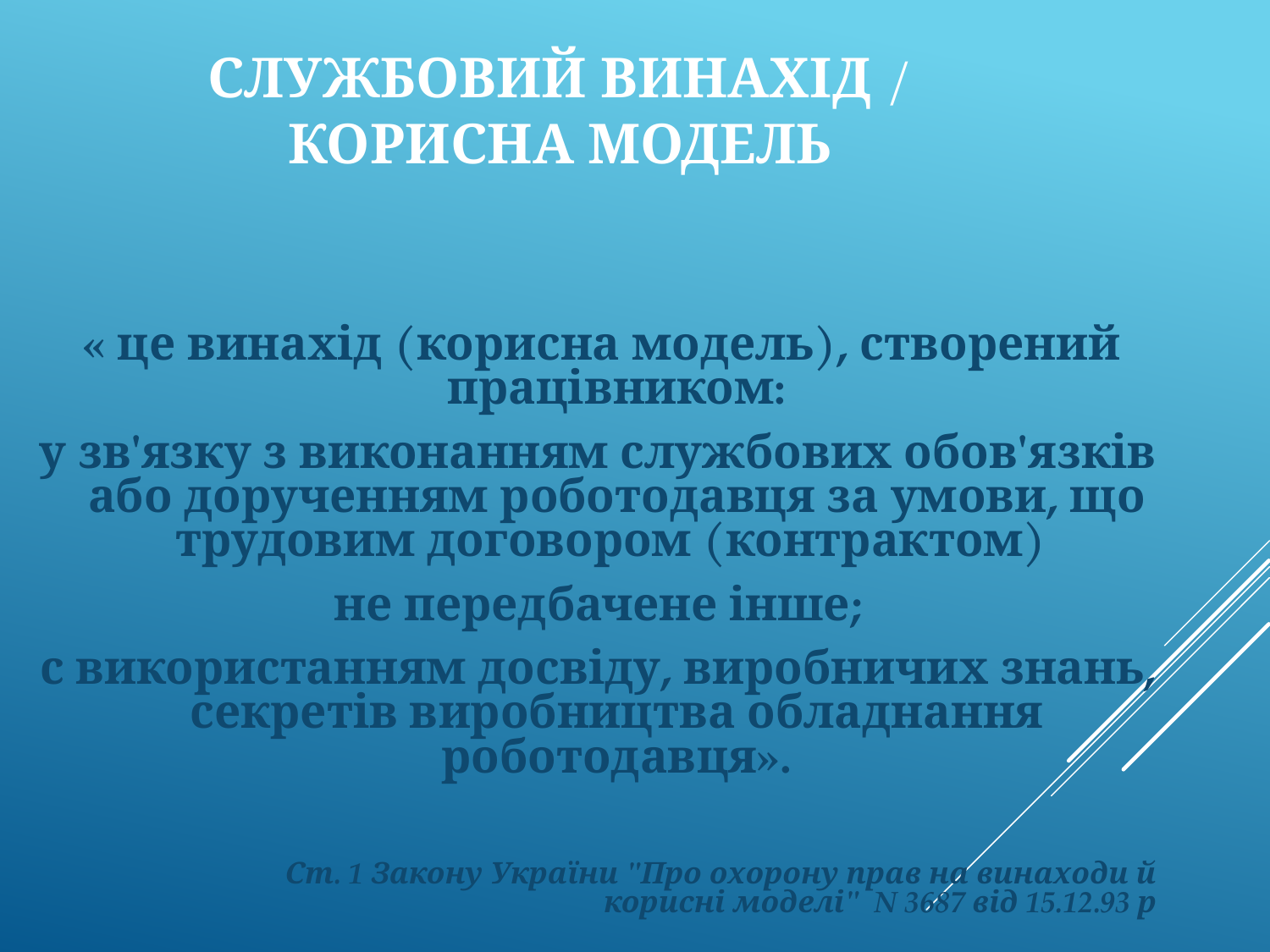

# Службовий винахід / корисна модель
 « це винахід (корисна модель), створений працівником:
у зв'язку з виконанням службових обов'язків або дорученням роботодавця за умови, що трудовим договором (контрактом)
не передбачене інше;
с використанням досвіду, виробничих знань, секретів виробництва обладнання роботодавця».

                             Ст. 1 Закону України "Про охорону прав на винаходи й корисні моделі"  N 3687 від 15.12.93 р